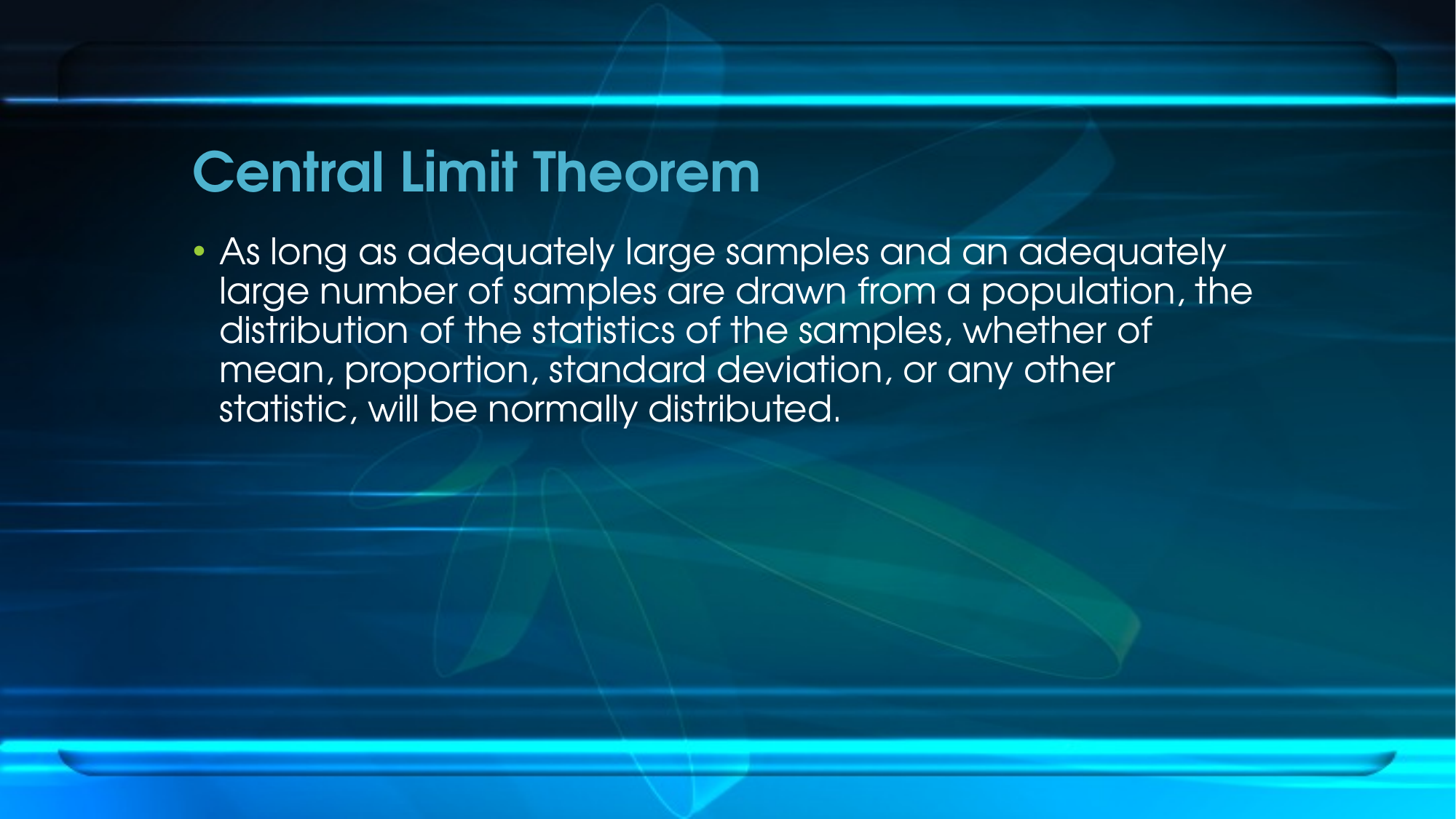

# Central Limit Theorem
As long as adequately large samples and an adequately large number of samples are drawn from a population, the distribution of the statistics of the samples, whether of mean, proportion, standard deviation, or any other statistic, will be normally distributed.